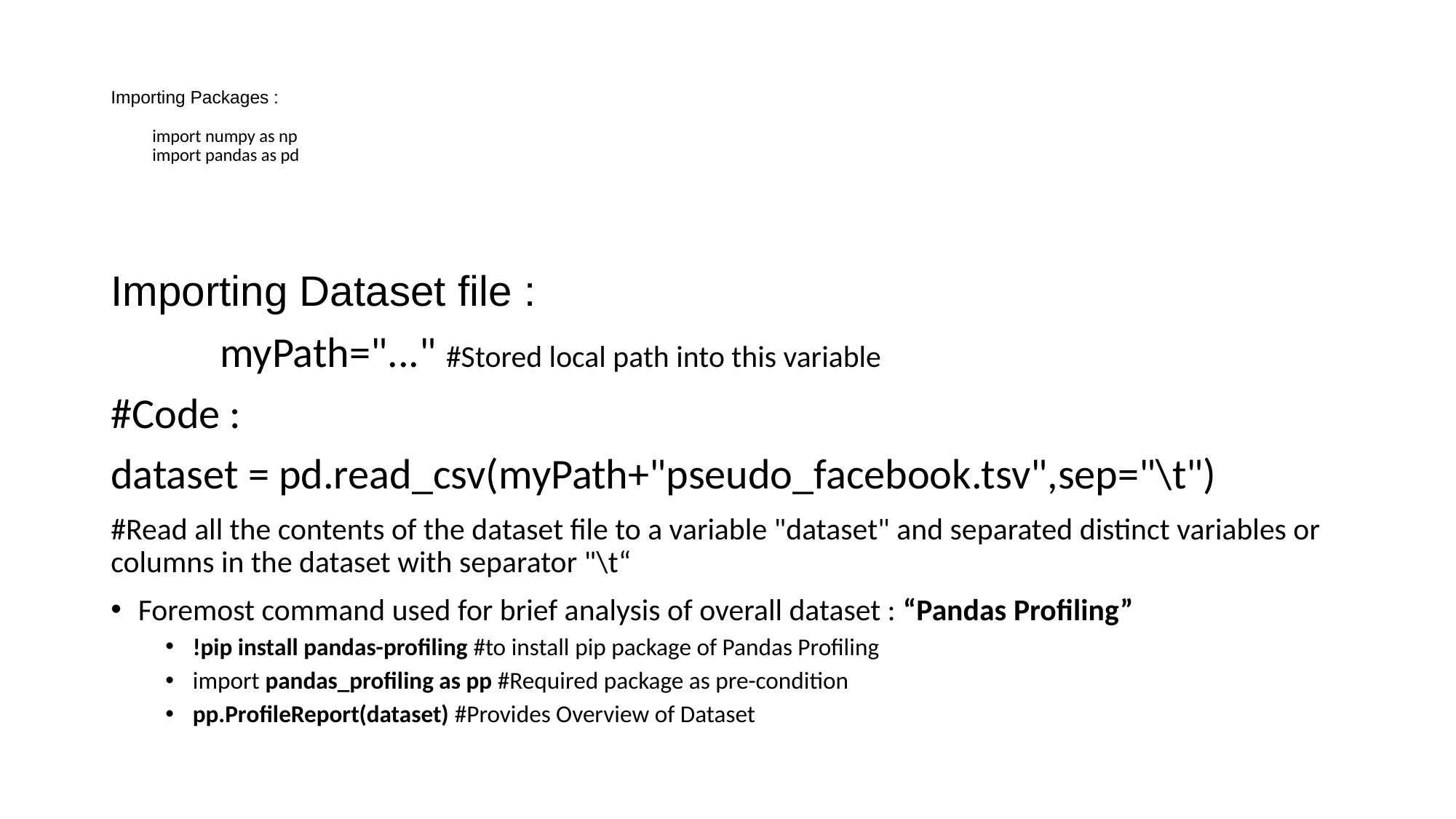

# Importing Packages : import numpy as np import pandas as pd
Importing Dataset file :
	myPath="..." #Stored local path into this variable
#Code :
dataset = pd.read_csv(myPath+"pseudo_facebook.tsv",sep="\t")
#Read all the contents of the dataset file to a variable "dataset" and separated distinct variables or columns in the dataset with separator "\t“
Foremost command used for brief analysis of overall dataset : “Pandas Profiling”
!pip install pandas-profiling #to install pip package of Pandas Profiling
import pandas_profiling as pp #Required package as pre-condition
pp.ProfileReport(dataset) #Provides Overview of Dataset